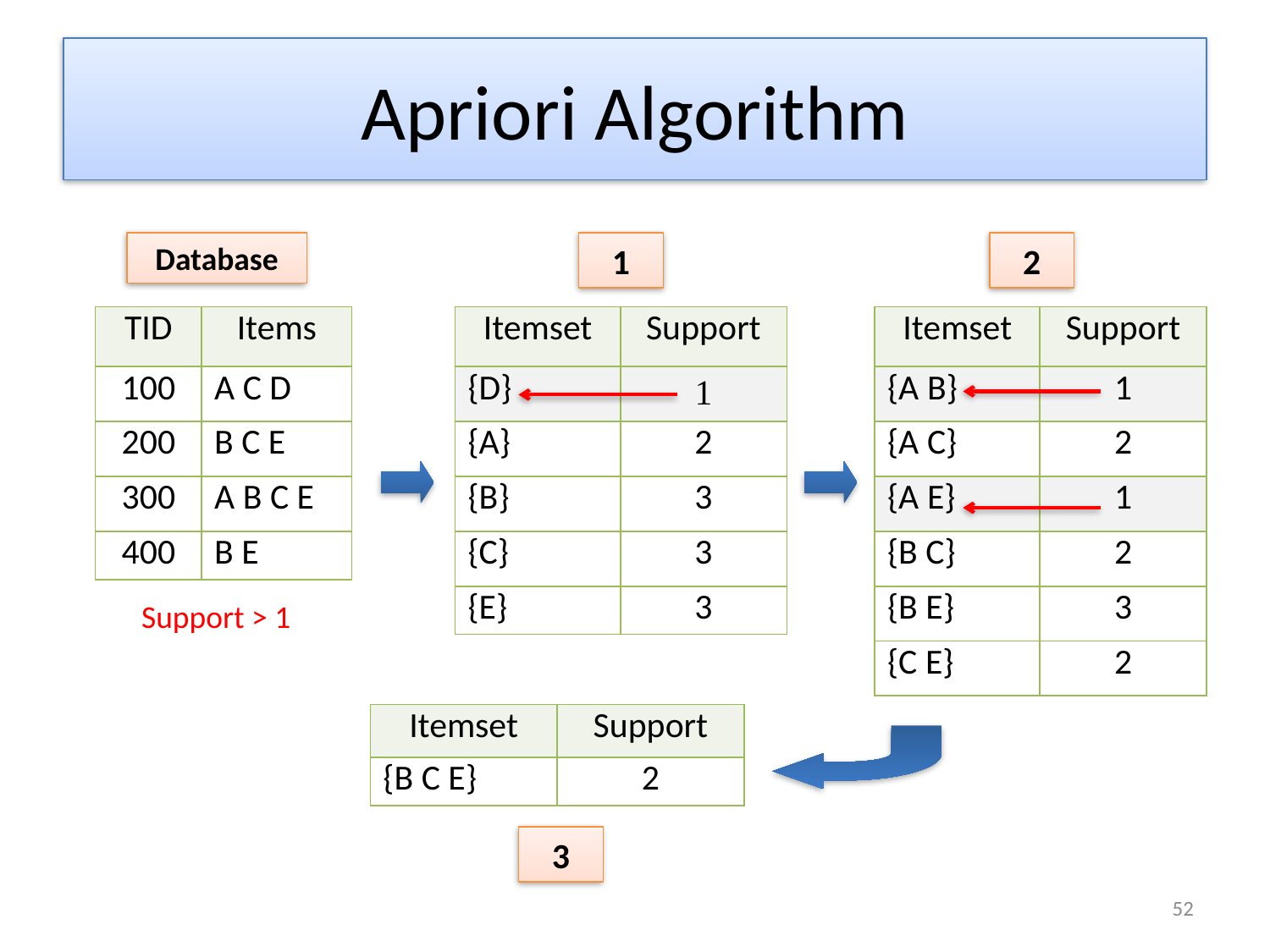

# Apriori Algorithm
Database
1
2
| TID | Items |
| --- | --- |
| 100 | A C D |
| 200 | B C E |
| 300 | A B C E |
| 400 | B E |
| Itemset | Support |
| --- | --- |
| {D} | 1 |
| {A} | 2 |
| {B} | 3 |
| {C} | 3 |
| {E} | 3 |
| Itemset | Support |
| --- | --- |
| {A B} | 1 |
| {A C} | 2 |
| {A E} | 1 |
| {B C} | 2 |
| {B E} | 3 |
| {C E} | 2 |

Support > 1
| Itemset | Support |
| --- | --- |
| {B C E} | 2 |

3
52